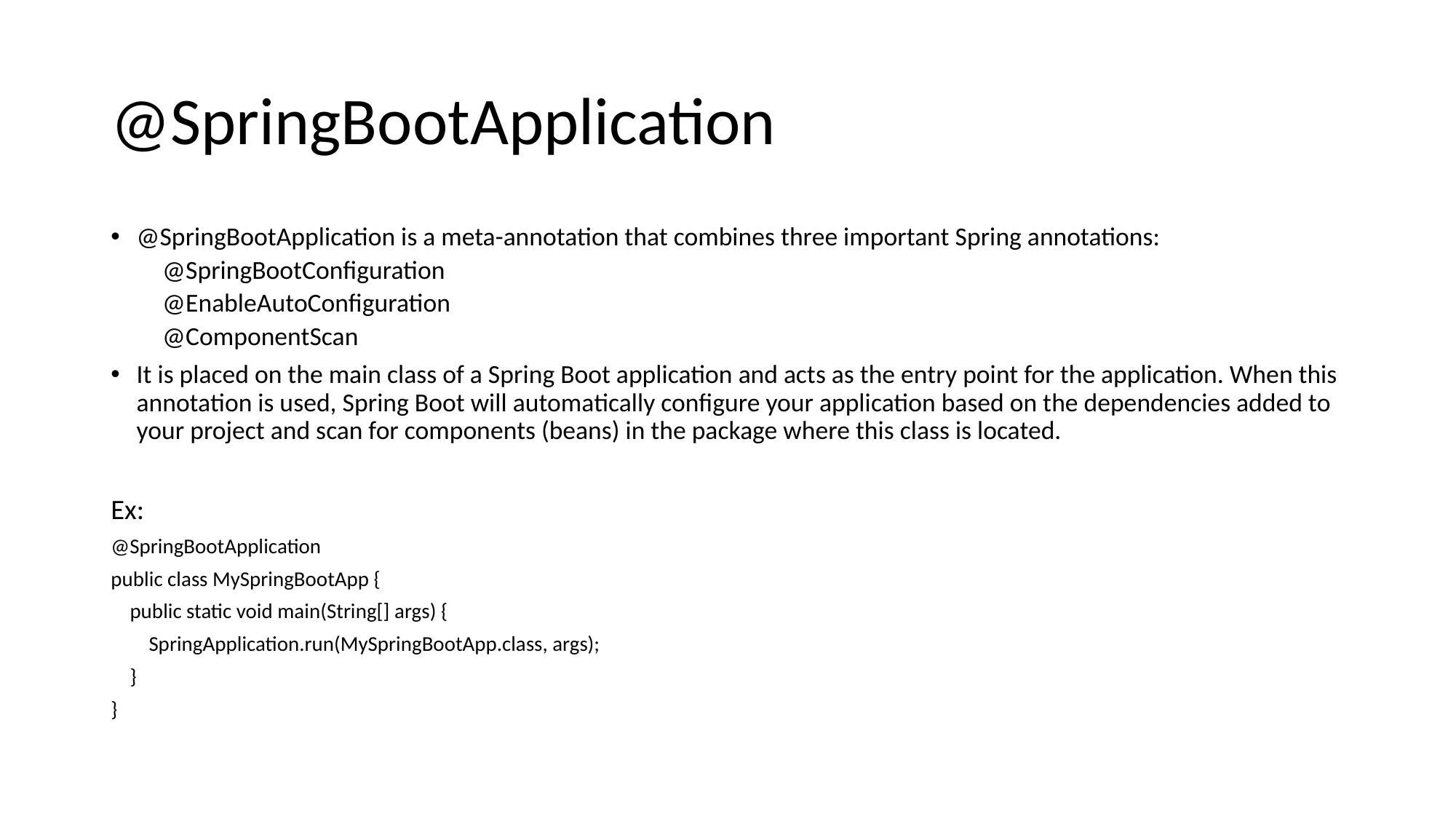

# @SpringBootApplication
@SpringBootApplication is a meta-annotation that combines three important Spring annotations:
@SpringBootConfiguration
@EnableAutoConfiguration
@ComponentScan
It is placed on the main class of a Spring Boot application and acts as the entry point for the application. When this annotation is used, Spring Boot will automatically configure your application based on the dependencies added to your project and scan for components (beans) in the package where this class is located.

Ex:
@SpringBootApplication
public class MySpringBootApp {
    public static void main(String[] args) {
        SpringApplication.run(MySpringBootApp.class, args);
    }
}